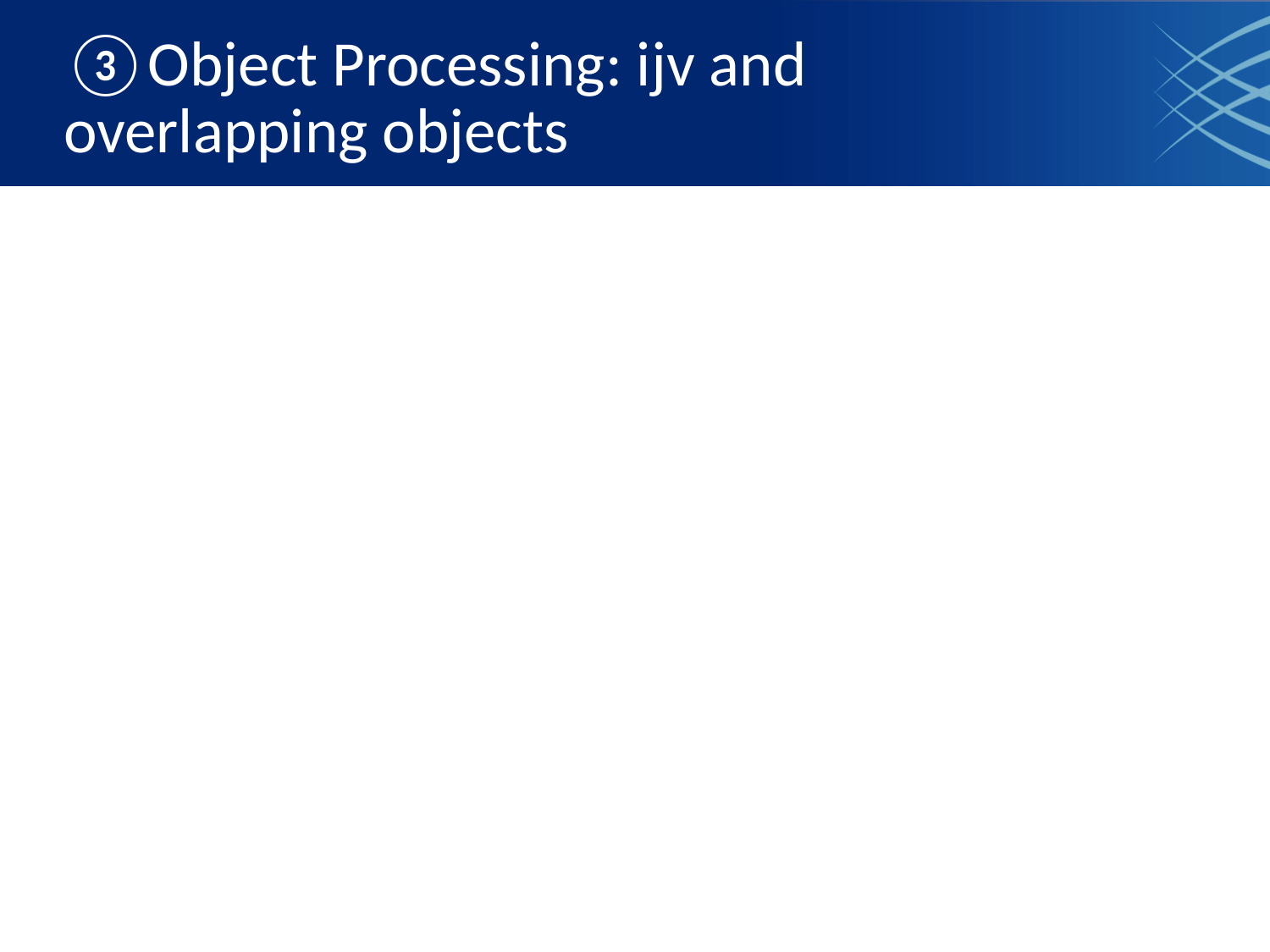

# ③Object Processing: ijv and overlapping objects